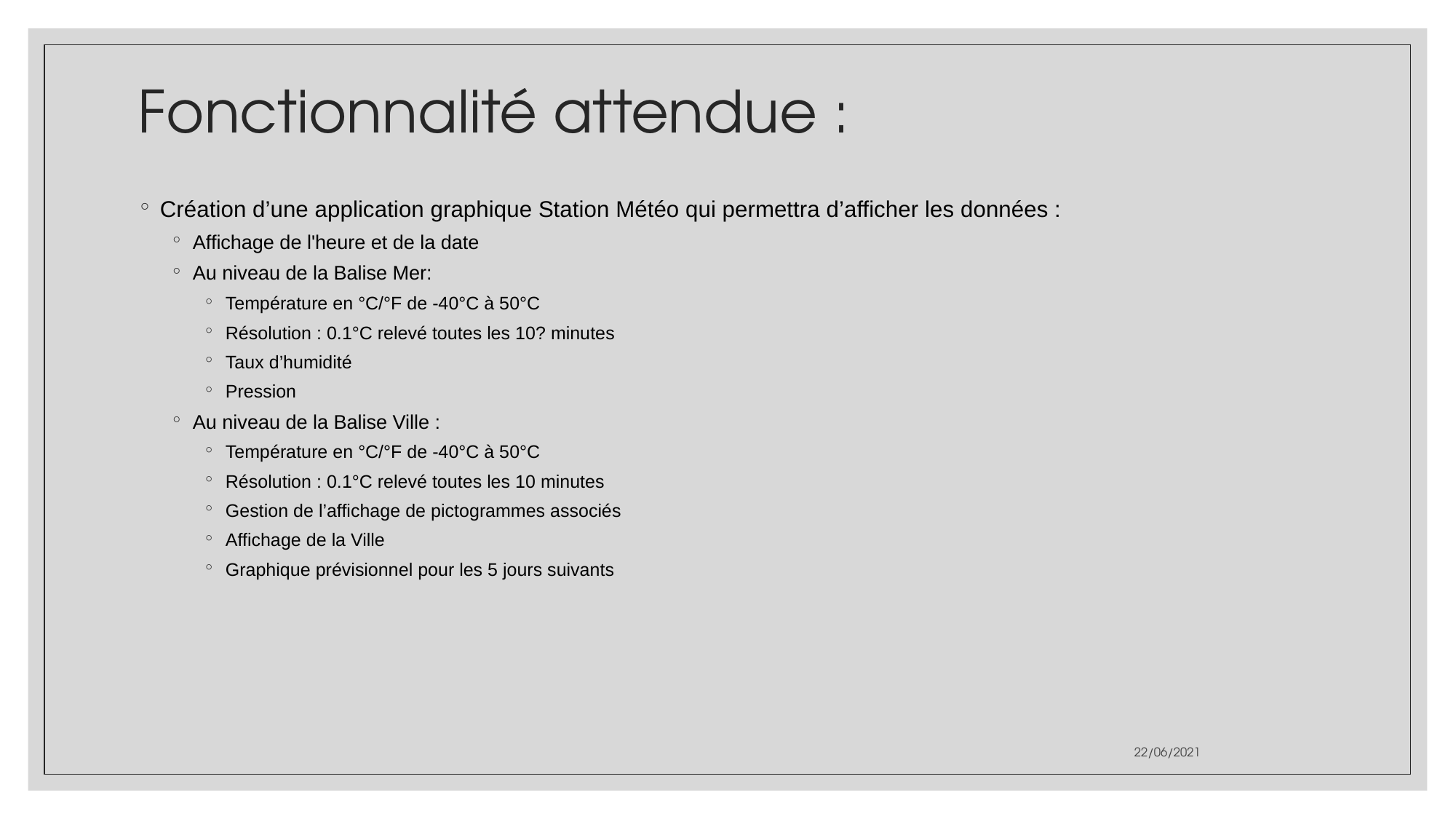

# Fonctionnalité attendue :

Création d’une application graphique Station Météo qui permettra d’afficher les données :
Affichage de l'heure et de la date
Au niveau de la Balise Mer:
Température en °C/°F de -40°C à 50°C
Résolution : 0.1°C relevé toutes les 10? minutes
Taux d’humidité
Pression
Au niveau de la Balise Ville :
Température en °C/°F de -40°C à 50°C
Résolution : 0.1°C relevé toutes les 10 minutes
Gestion de l’affichage de pictogrammes associés
Affichage de la Ville
Graphique prévisionnel pour les 5 jours suivants
22/06/2021